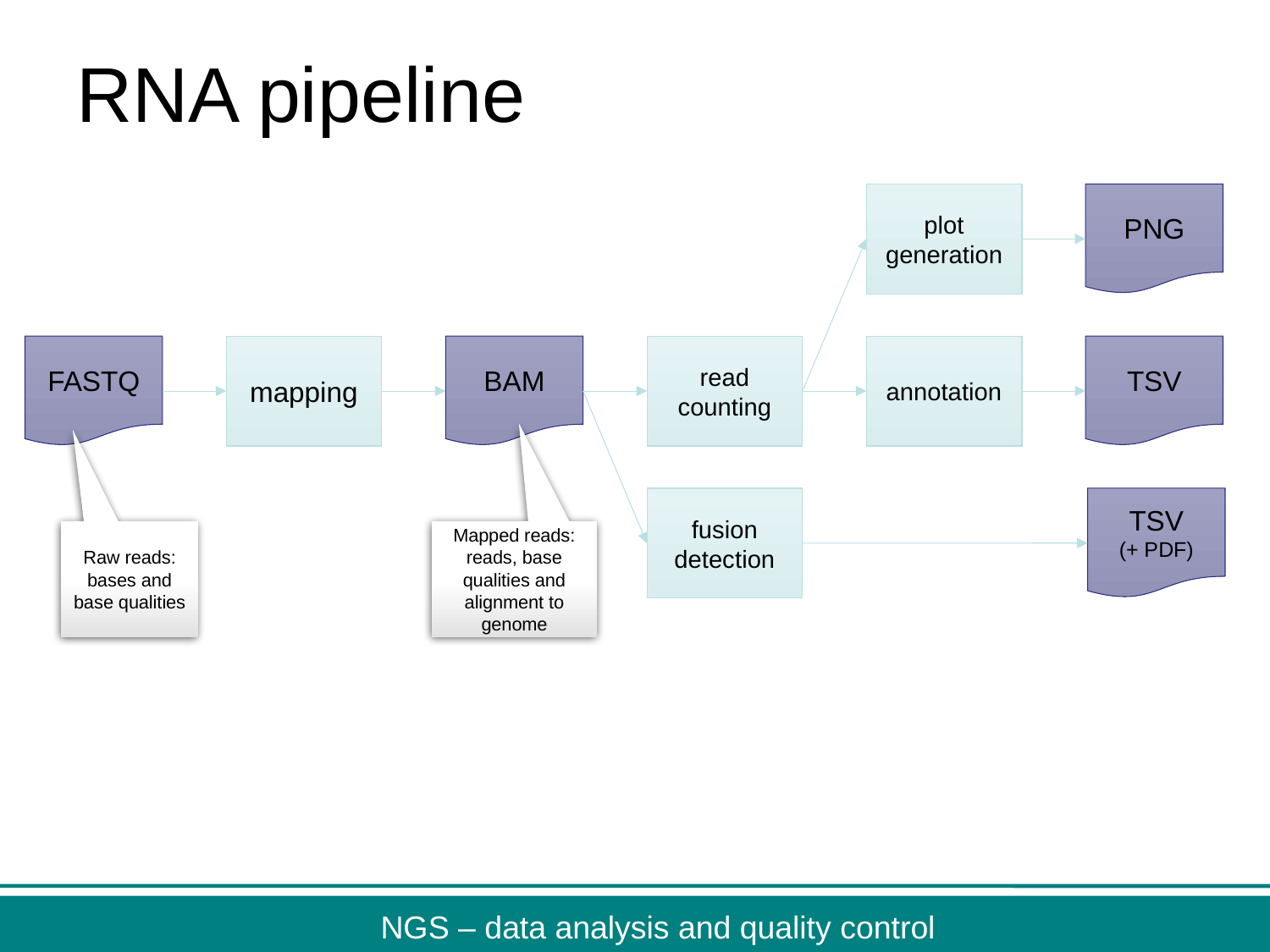

# RNA pipeline
plot generation
PNG
FASTQ
mapping
read counting
annotation
TSV
BAM
TSV
(+ PDF)
fusion detection
Raw reads: bases and base qualities
Mapped reads: reads, base qualities and alignment to genome